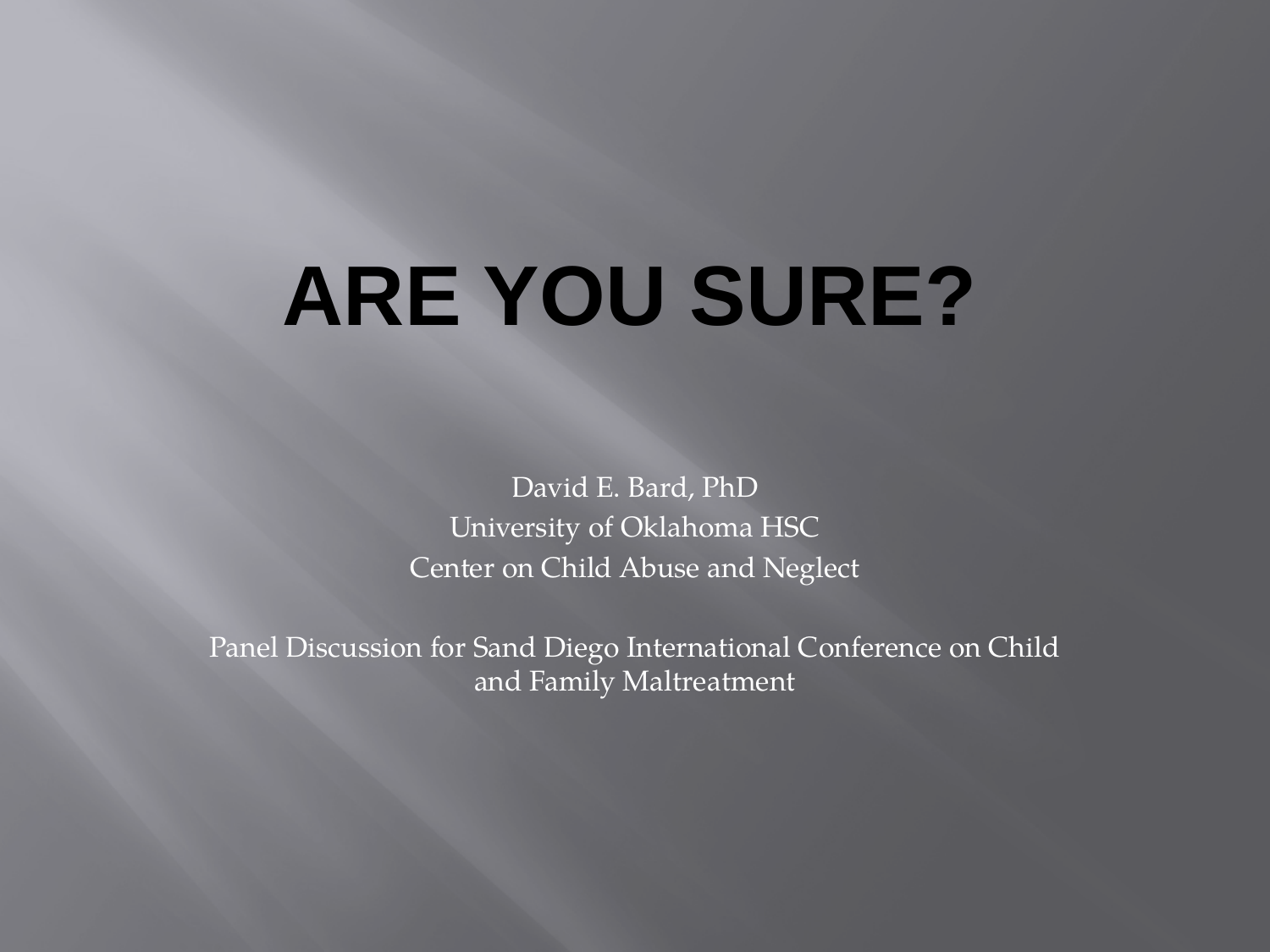

# Are You sure?
David E. Bard, PhD
University of Oklahoma HSC
Center on Child Abuse and Neglect

Panel Discussion for Sand Diego International Conference on Child and Family Maltreatment